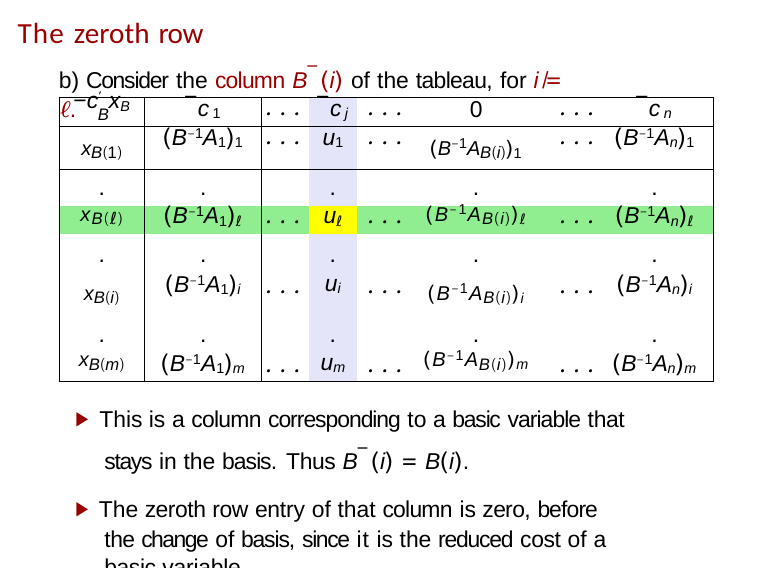

# The zeroth row
b) Consider the column B¯(i) of the tableau, for i ̸= ℓ.
| −c′ xB B | ¯c1 | . . . | ¯cj | . . . | 0 | . . . | ¯cn |
| --- | --- | --- | --- | --- | --- | --- | --- |
| xB(1) | (B−1A1)1 | . . . | u1 | . . . | (B−1AB(i))1 | . . . | (B−1An)1 |
| . | . |  | . |  | . |  | . |
| xB(ℓ) | (B−1A1)ℓ | . . . | uℓ | . . . | (B−1AB(i))ℓ | . . . | (B−1An)ℓ |
| . xB(i) | . (B−1A1)i | . . . | . ui | . . . | . (B−1AB(i))i | . . . | . (B−1An)i |
| . xB(m) | . (B−1A1)m | . . . | . um | . . . | . (B−1AB(i))m | . . . | . (B−1An)m |
▶ This is a column corresponding to a basic variable that stays in the basis. Thus B¯(i) = B(i).
▶ The zeroth row entry of that column is zero, before the change of basis, since it is the reduced cost of a basic variable.